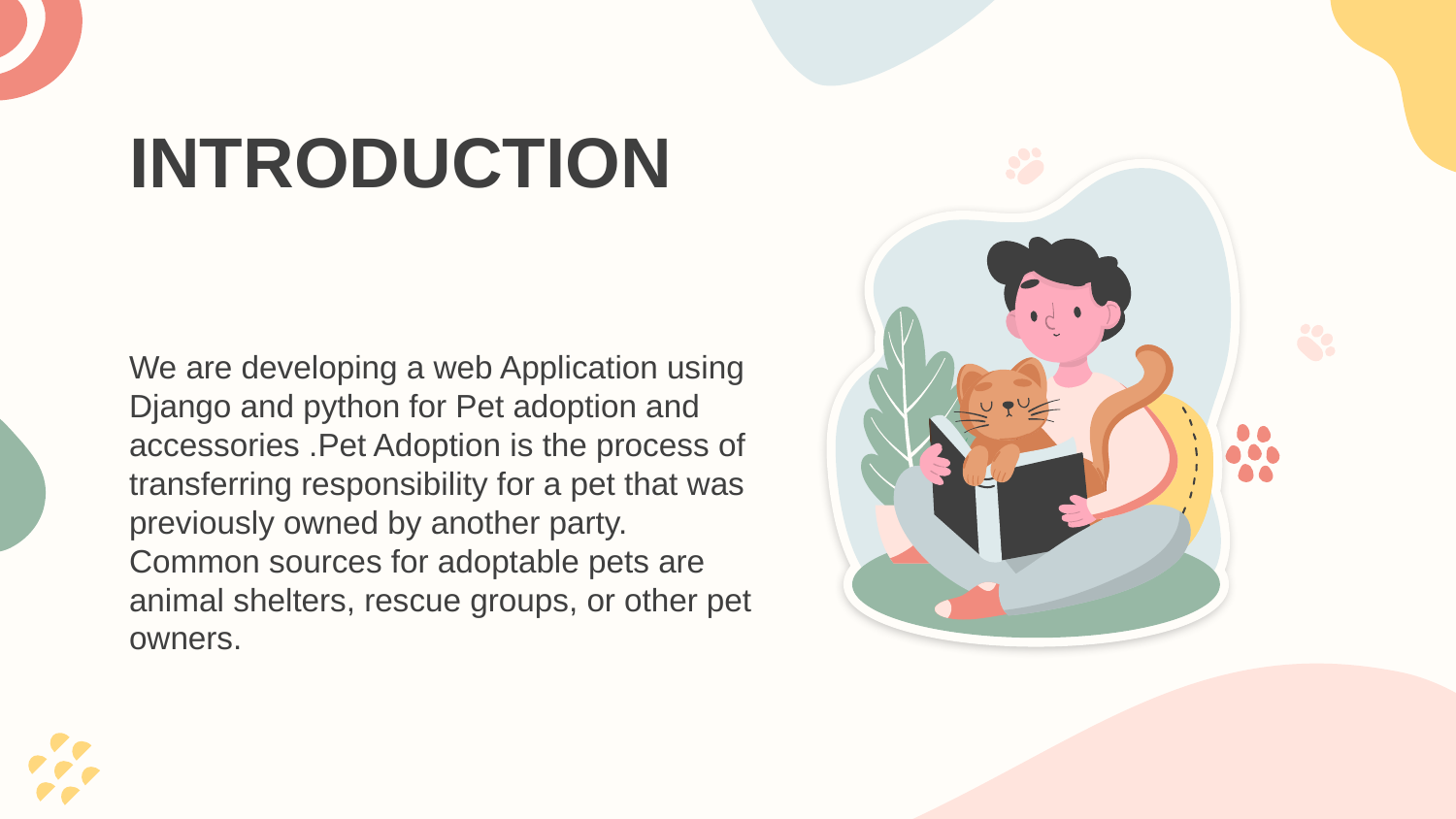

# INTRODUCTION

We are developing a web Application using Django and python for Pet adoption and accessories .Pet Adoption is the process of transferring responsibility for a pet that was previously owned by another party. Common sources for adoptable pets are animal shelters, rescue groups, or other pet owners.